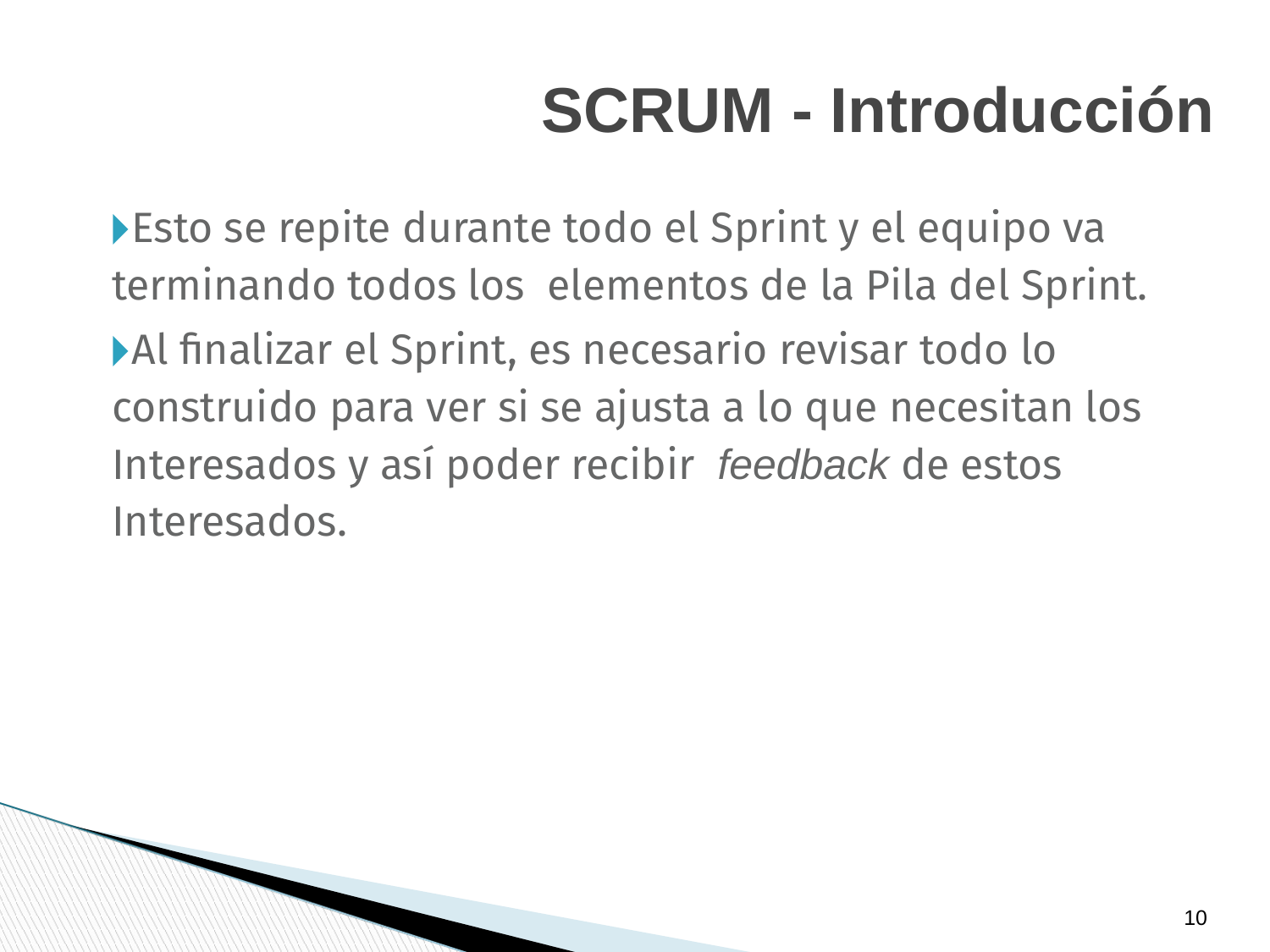

SCRUM - Introducción
Esto se repite durante todo el Sprint y el equipo va terminando todos los  elementos de la Pila del Sprint.
Al finalizar el Sprint, es necesario revisar todo lo  construido para ver si se ajusta a lo que necesitan los Interesados y así poder recibir  feedback de estos Interesados.
10